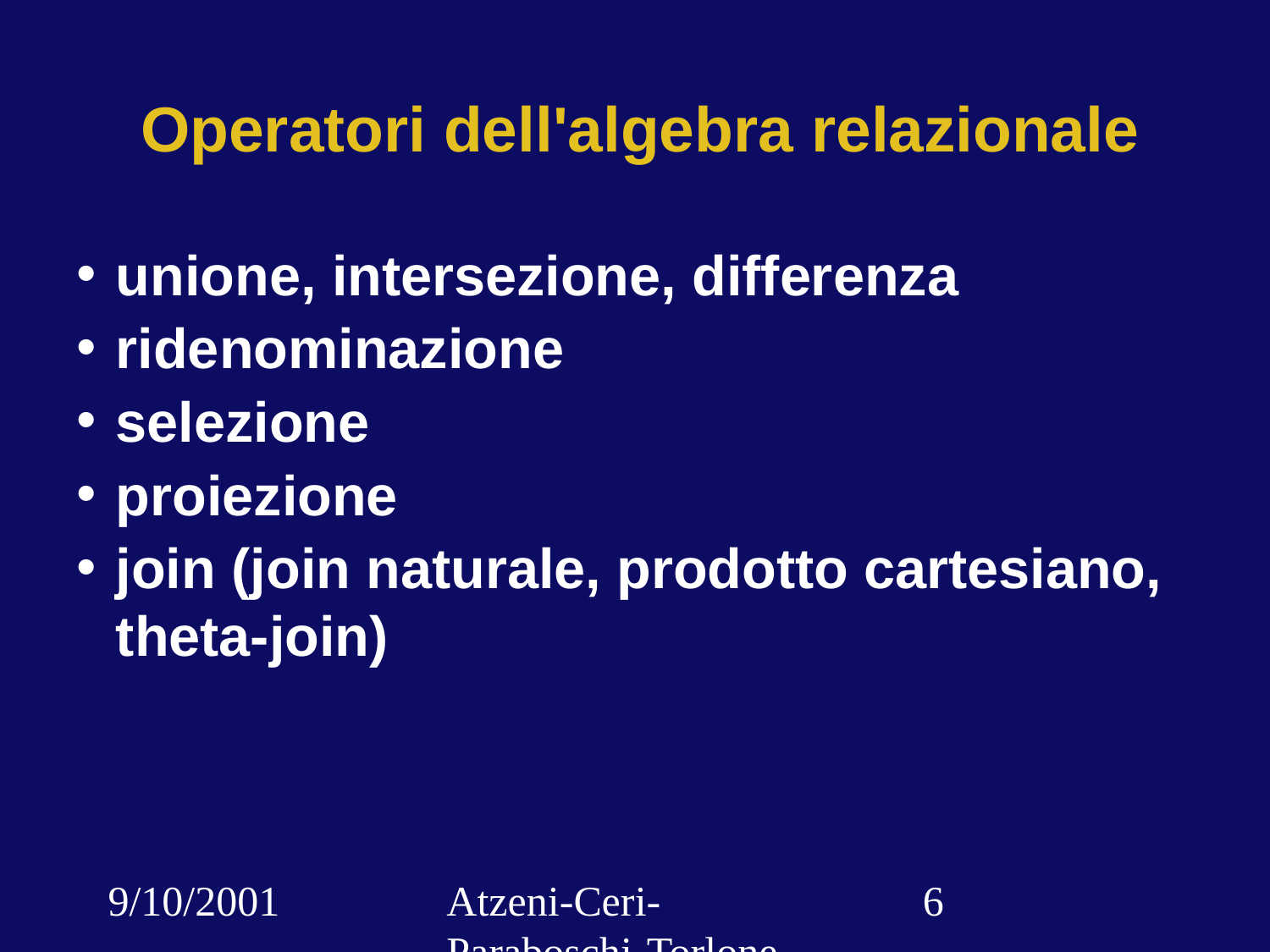

# Operatori dell'algebra relazionale
unione, intersezione, differenza
ridenominazione
selezione
proiezione
join (join naturale, prodotto cartesiano, theta-join)
9/10/2001
Atzeni-Ceri-Paraboschi-Torlone, Basi di dati, Capitolo 3
6